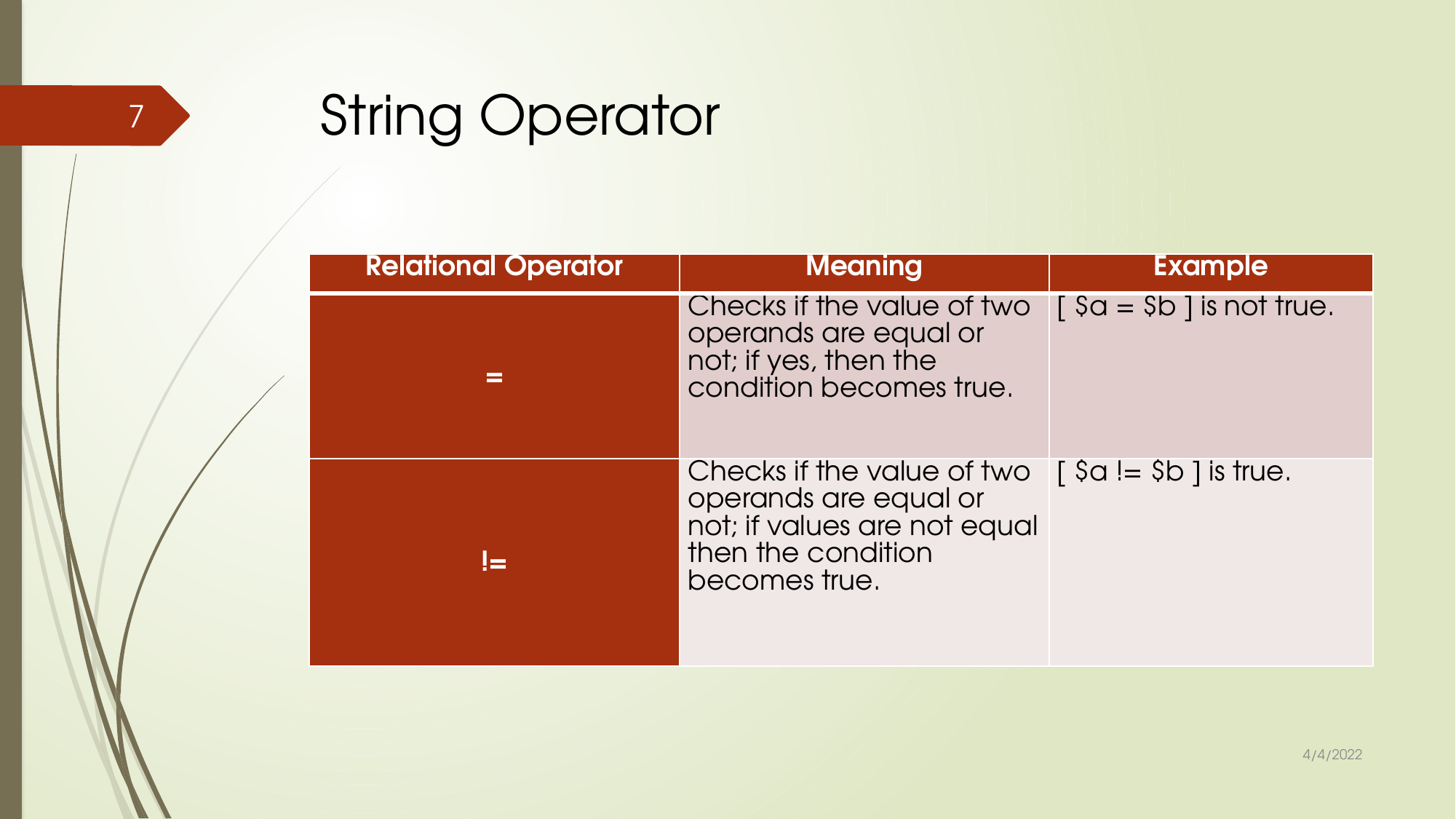

# String Operator
7
| Relational Operator | Meaning | Example |
| --- | --- | --- |
| = | Checks if the value of two operands are equal or not; if yes, then the condition becomes true. | [ $a = $b ] is not true. |
| != | Checks if the value of two operands are equal or not; if values are not equal then the condition becomes true. | [ $a != $b ] is true. |
4/4/2022